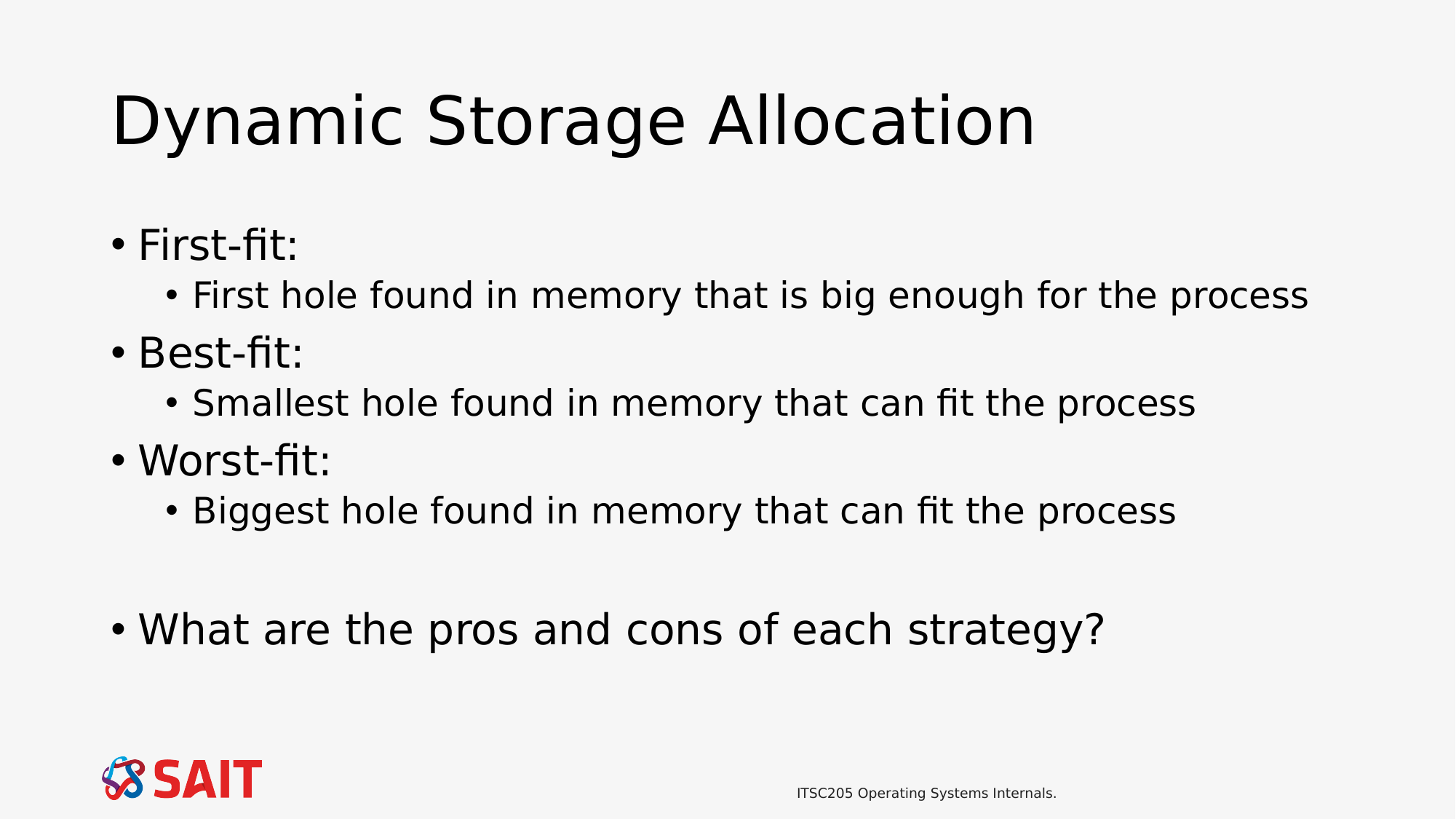

# Dynamic Storage Allocation
First-fit:
First hole found in memory that is big enough for the process
Best-fit:
Smallest hole found in memory that can fit the process
Worst-fit:
Biggest hole found in memory that can fit the process

What are the pros and cons of each strategy?
ITSC205 Operating Systems Internals.